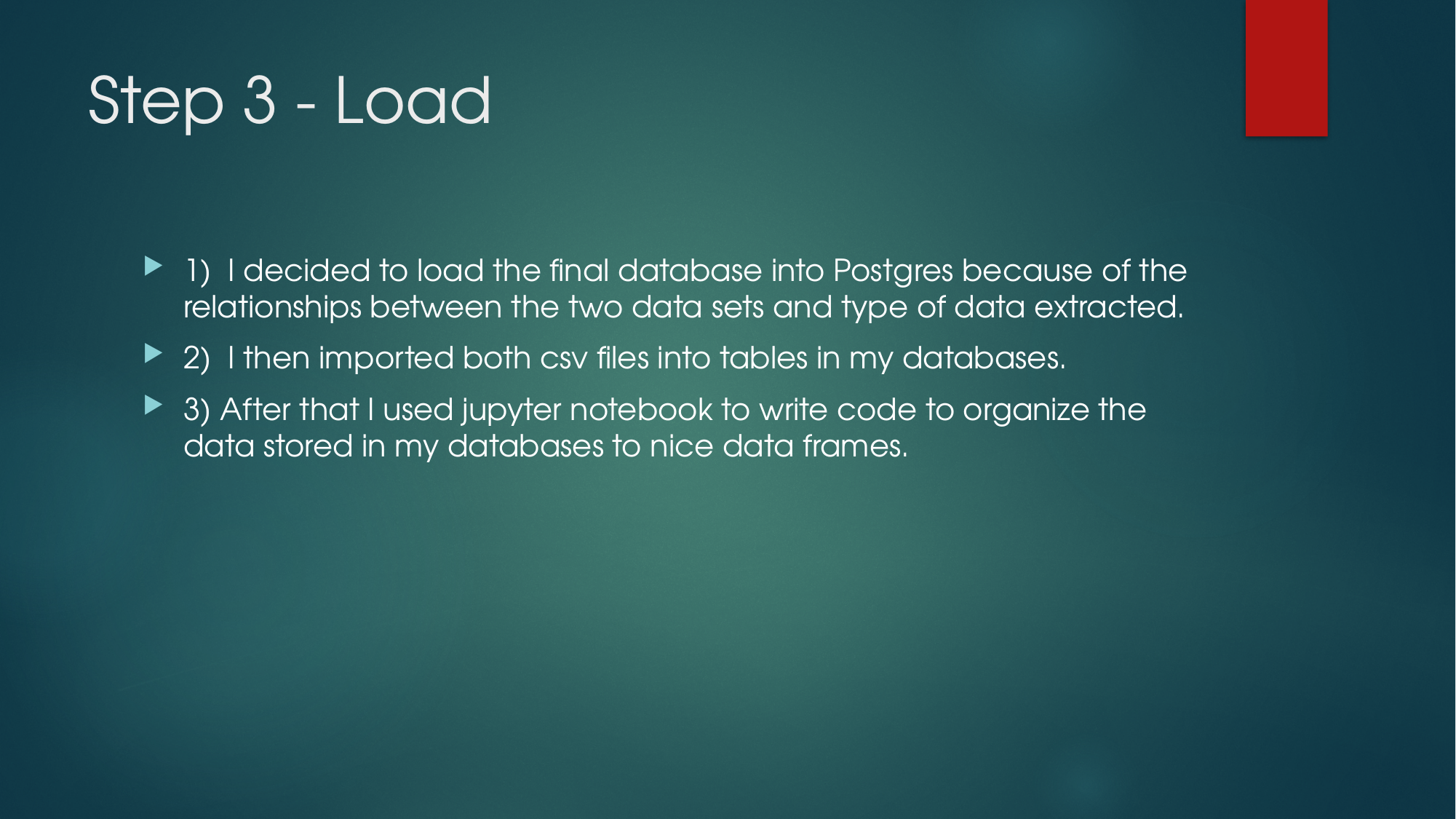

# Step 3 - Load
1)  I decided to load the final database into Postgres because of the relationships between the two data sets and type of data extracted.
2)  I then imported both csv files into tables in my databases.
3) After that I used jupyter notebook to write code to organize the data stored in my databases to nice data frames.